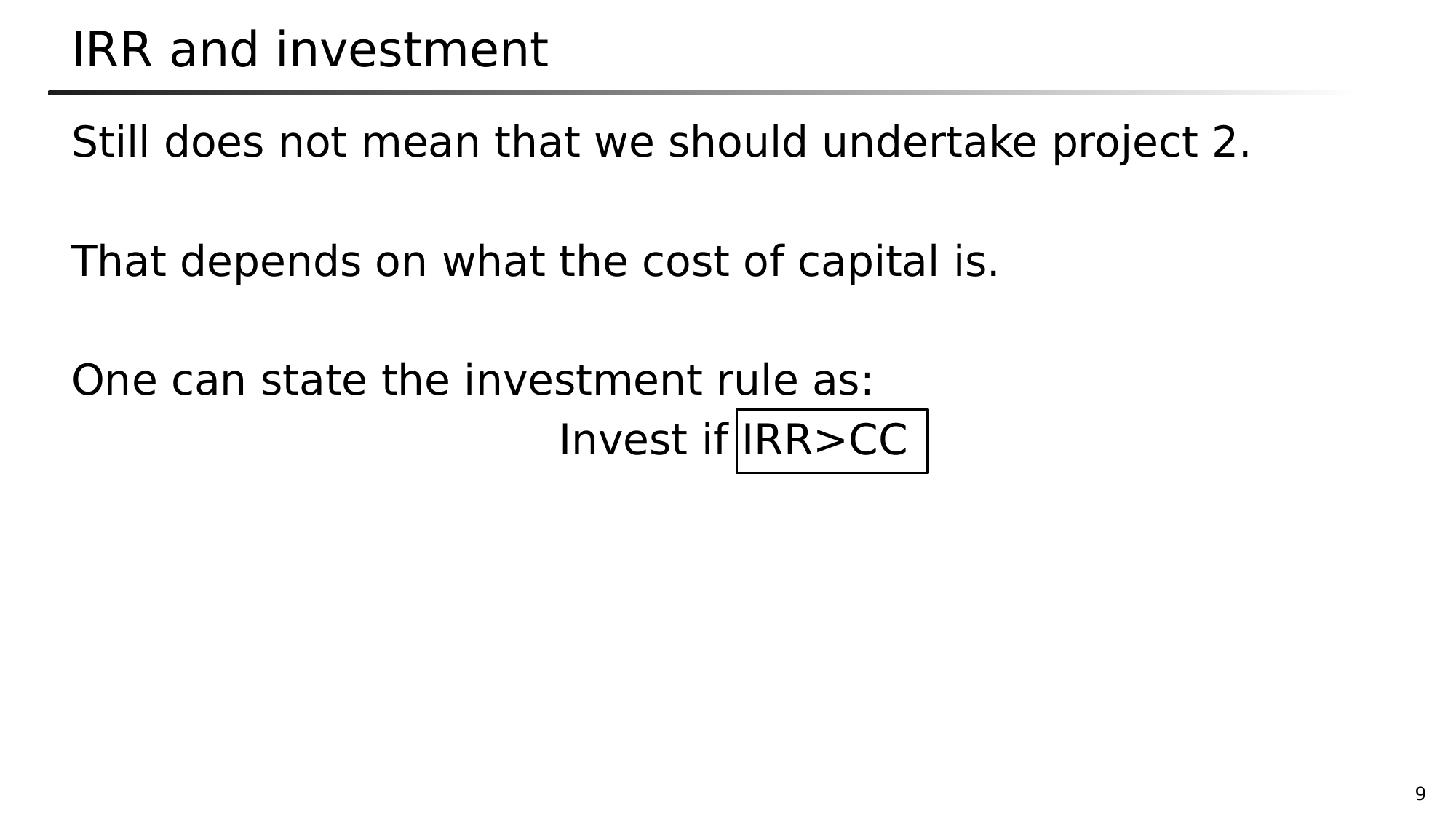

# IRR and investment
Still does not mean that we should undertake project 2.

That depends on what the cost of capital is.

One can state the investment rule as:
Invest if IRR>CC